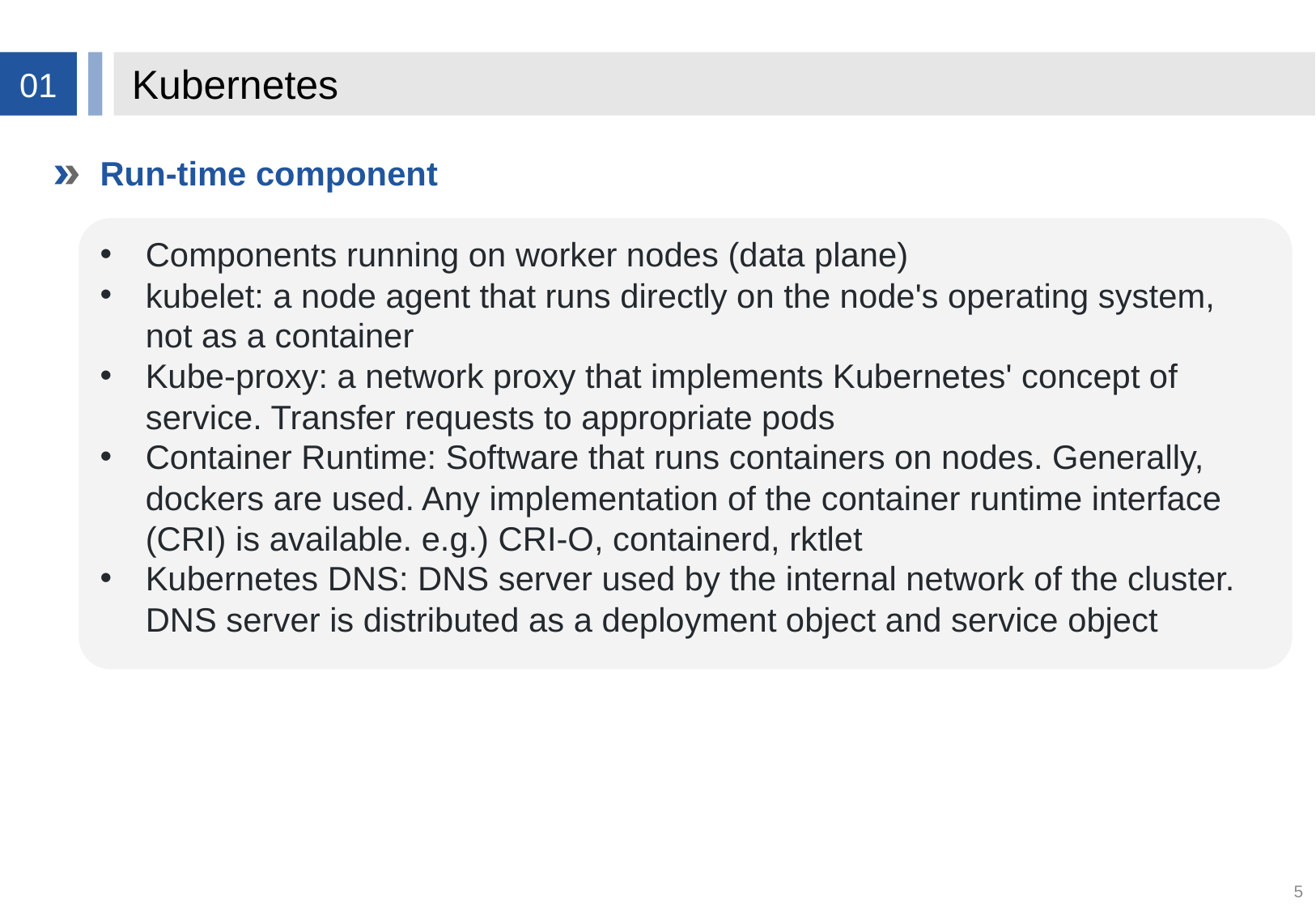

# Kubernetes
01
Run-time component

Components running on worker nodes (data plane)
kubelet: a node agent that runs directly on the node's operating system, not as a container
Kube-proxy: a network proxy that implements Kubernetes' concept of service. Transfer requests to appropriate pods
Container Runtime: Software that runs containers on nodes. Generally, dockers are used. Any implementation of the container runtime interface (CRI) is available. e.g.) CRI-O, containerd, rktlet
Kubernetes DNS: DNS server used by the internal network of the cluster. DNS server is distributed as a deployment object and service object
5